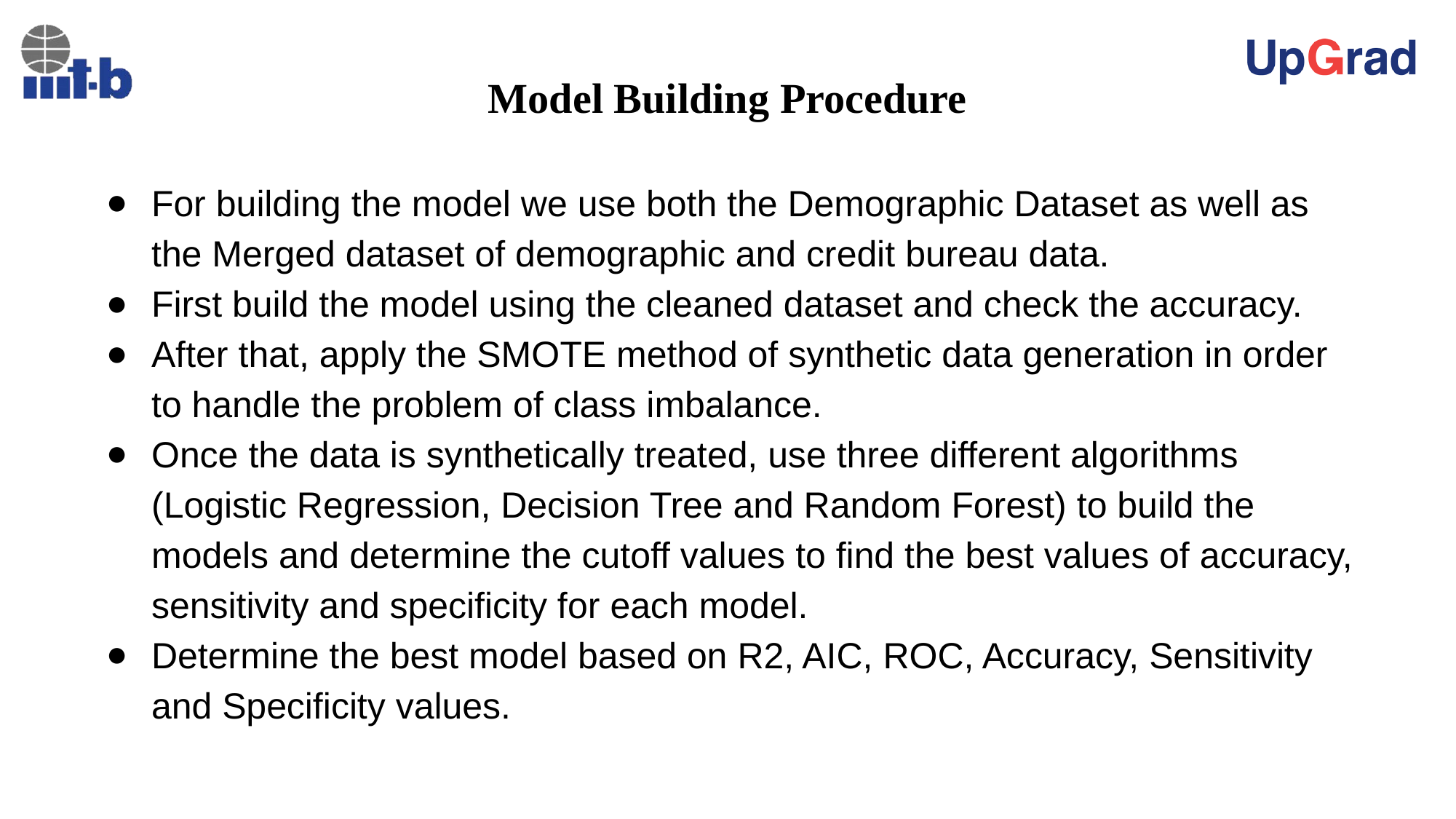

# Model Building Procedure
For building the model we use both the Demographic Dataset as well as the Merged dataset of demographic and credit bureau data.
First build the model using the cleaned dataset and check the accuracy.
After that, apply the SMOTE method of synthetic data generation in order to handle the problem of class imbalance.
Once the data is synthetically treated, use three different algorithms (Logistic Regression, Decision Tree and Random Forest) to build the models and determine the cutoff values to find the best values of accuracy, sensitivity and specificity for each model.
Determine the best model based on R2, AIC, ROC, Accuracy, Sensitivity and Specificity values.